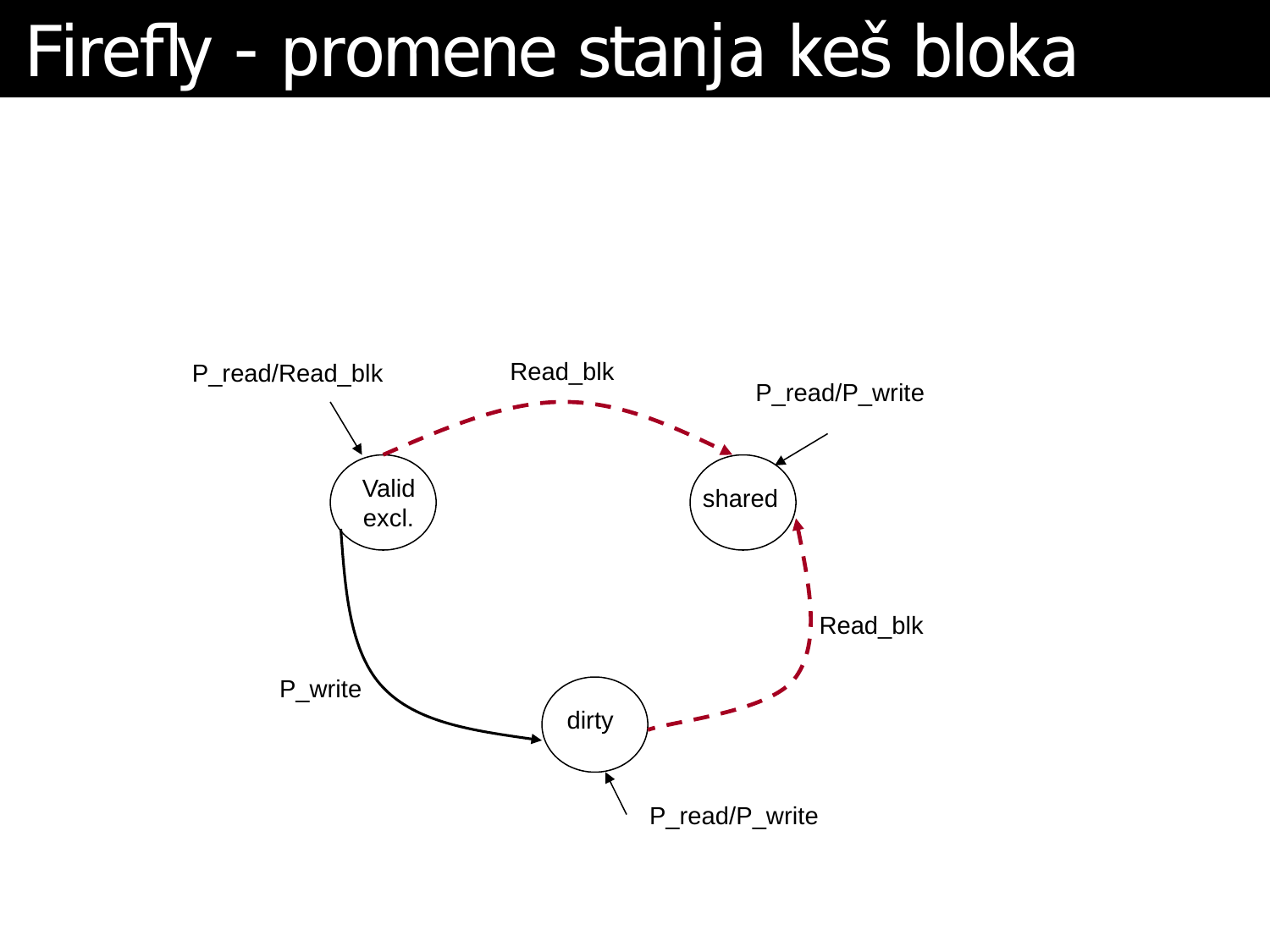

# Firefly - promene stanja keš bloka
Read_blk
P_read/Read_blk
P_read/P_write

Valid
excl.
shared

Read_blk
P_write

dirty

P_read/P_write